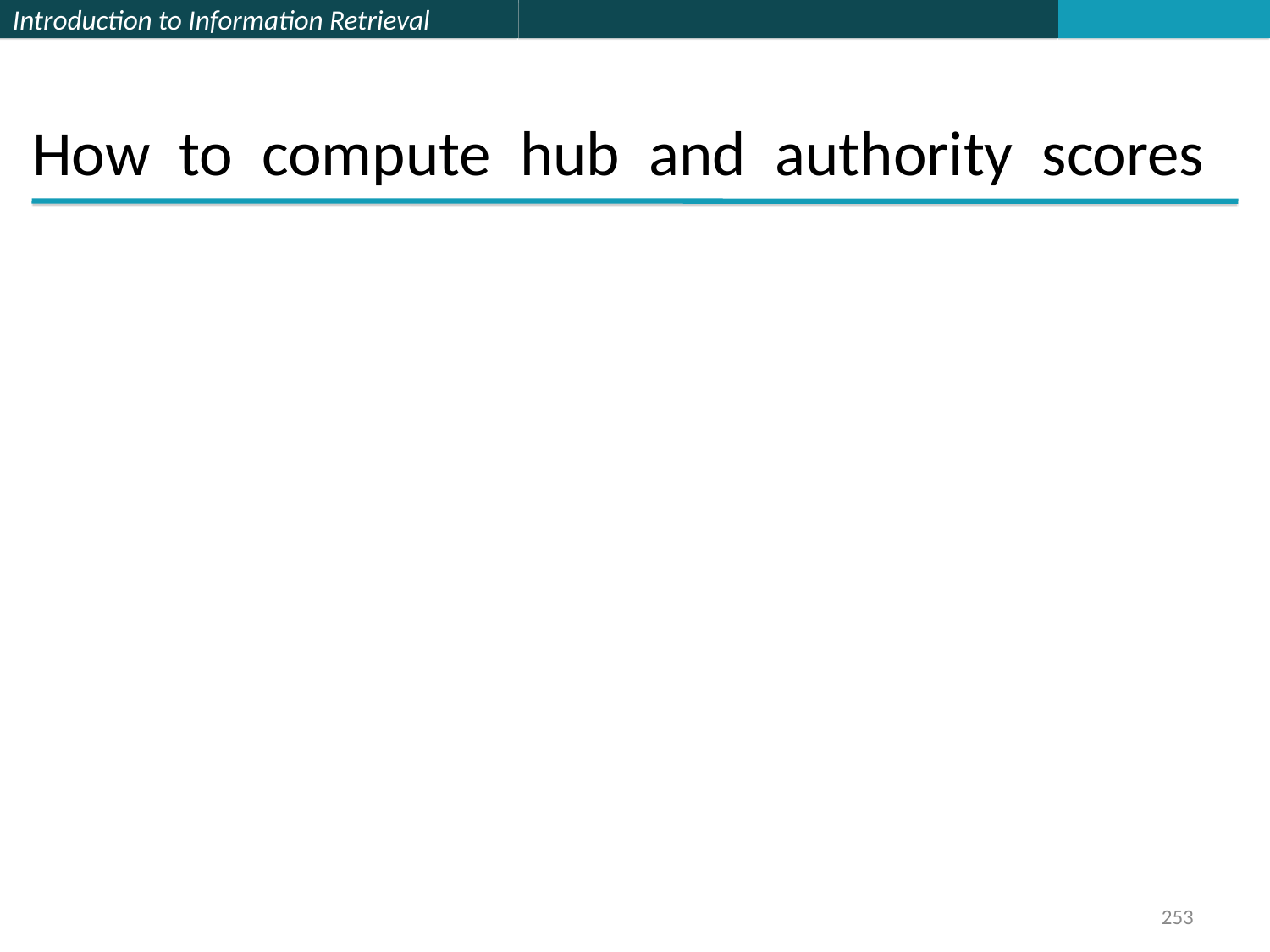

How  to  compute  hub  and  authority  scores

253